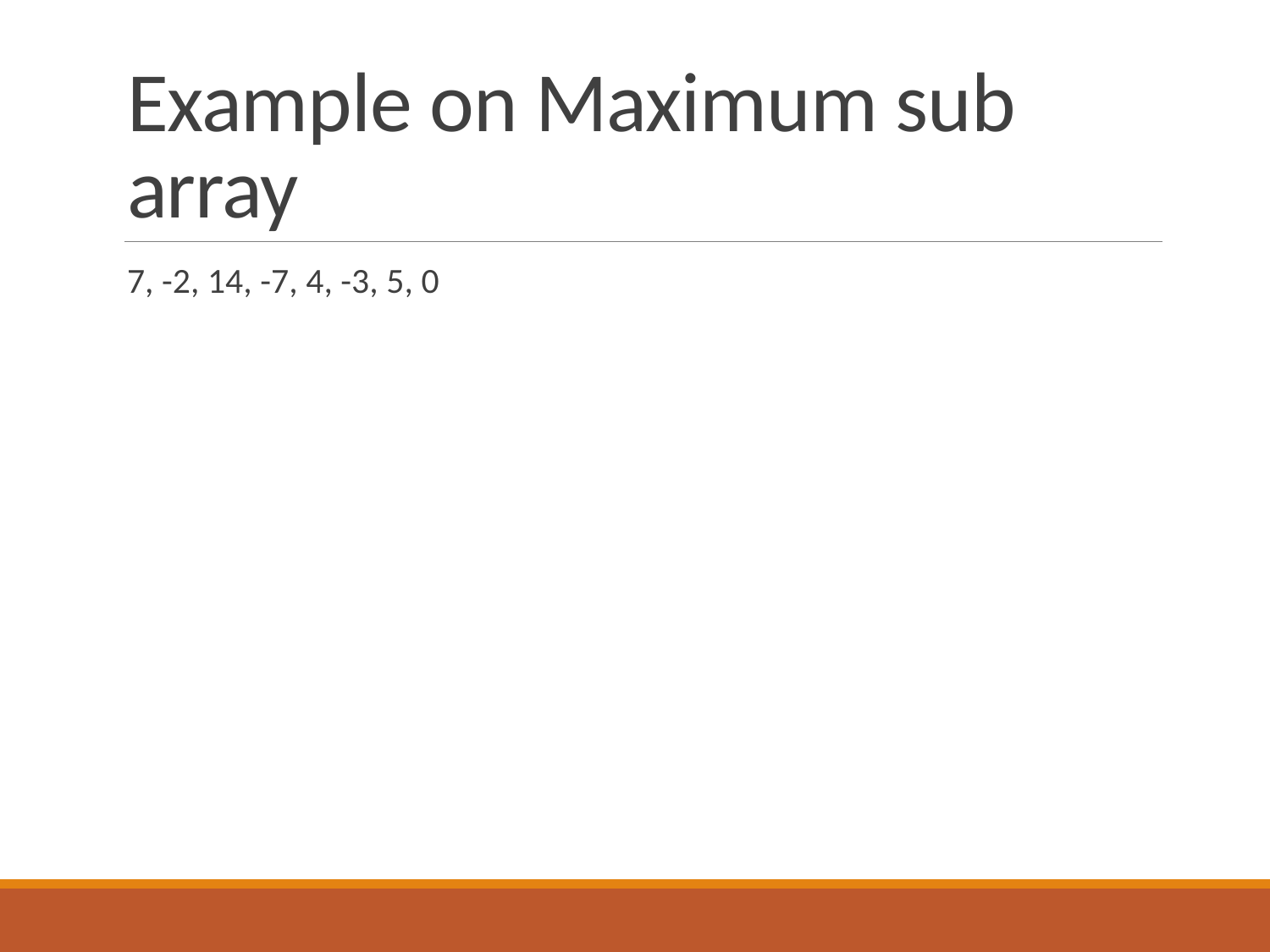

# Example on Maximum sub array
7, -2, 14, -7, 4, -3, 5, 0